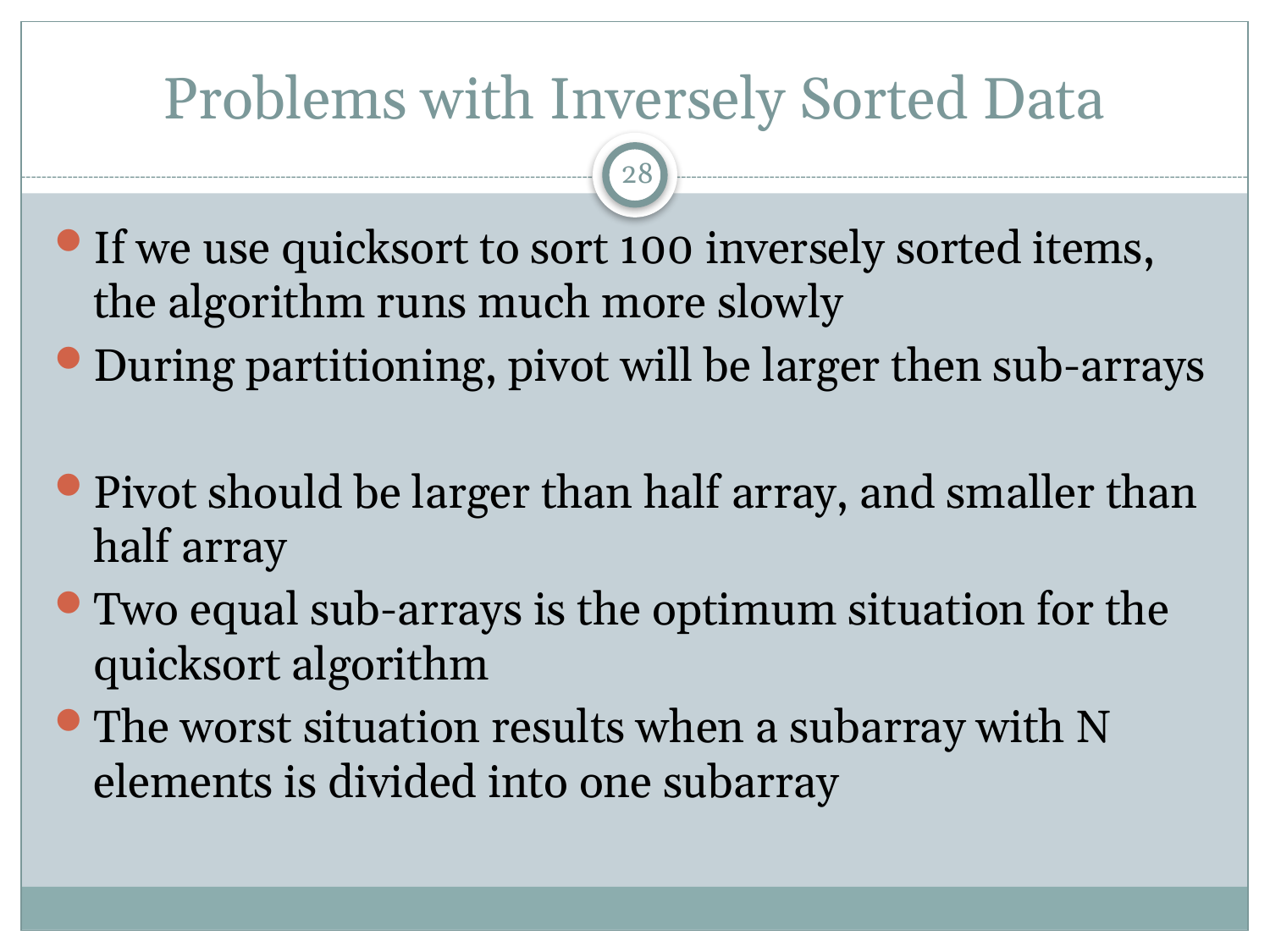

# Problems with Inversely Sorted Data
28
If we use quicksort to sort 100 inversely sorted items, the algorithm runs much more slowly
During partitioning, pivot will be larger then sub-arrays

Pivot should be larger than half array, and smaller than half array
Two equal sub-arrays is the optimum situation for the quicksort algorithm
The worst situation results when a subarray with N elements is divided into one subarray